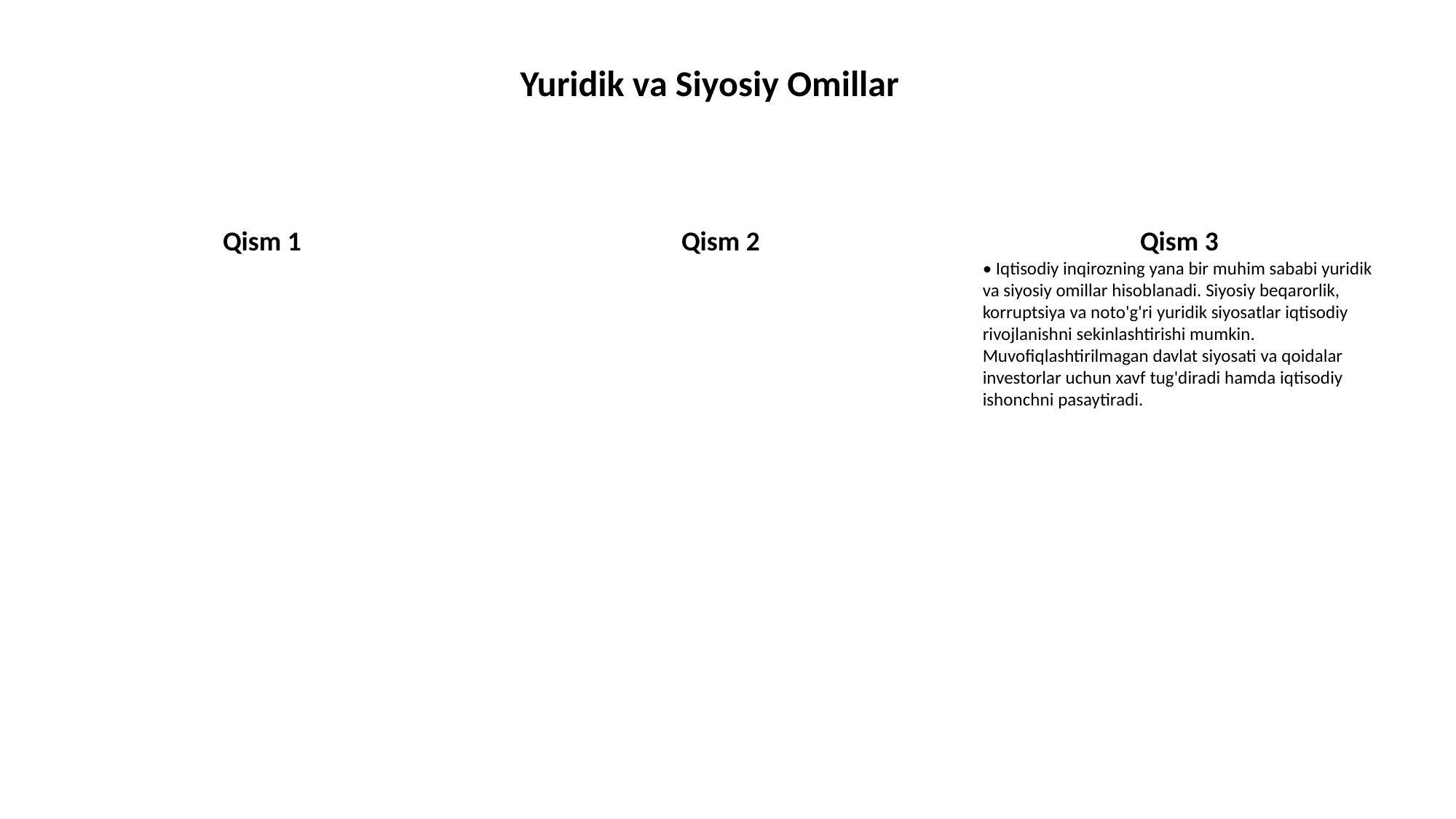

Yuridik va Siyosiy Omillar
Qism 1
Qism 2
Qism 3
• Iqtisodiy inqirozning yana bir muhim sababi yuridik va siyosiy omillar hisoblanadi. Siyosiy beqarorlik, korruptsiya va noto'g'ri yuridik siyosatlar iqtisodiy rivojlanishni sekinlashtirishi mumkin. Muvofiqlashtirilmagan davlat siyosati va qoidalar investorlar uchun xavf tug'diradi hamda iqtisodiy ishonchni pasaytiradi.